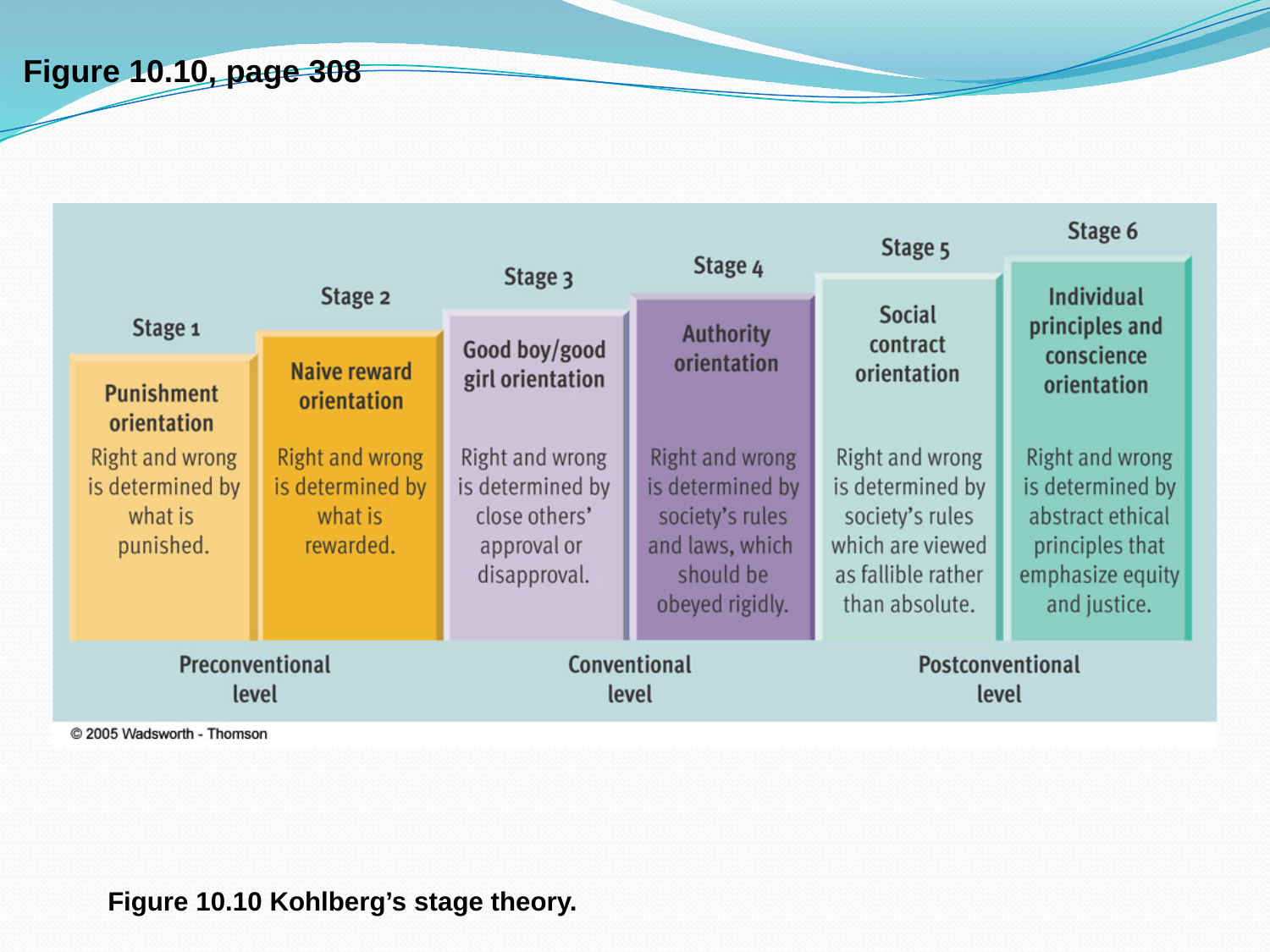

Figure 10.10, page 308
#

Figure 10.10 Kohlberg’s stage theory.